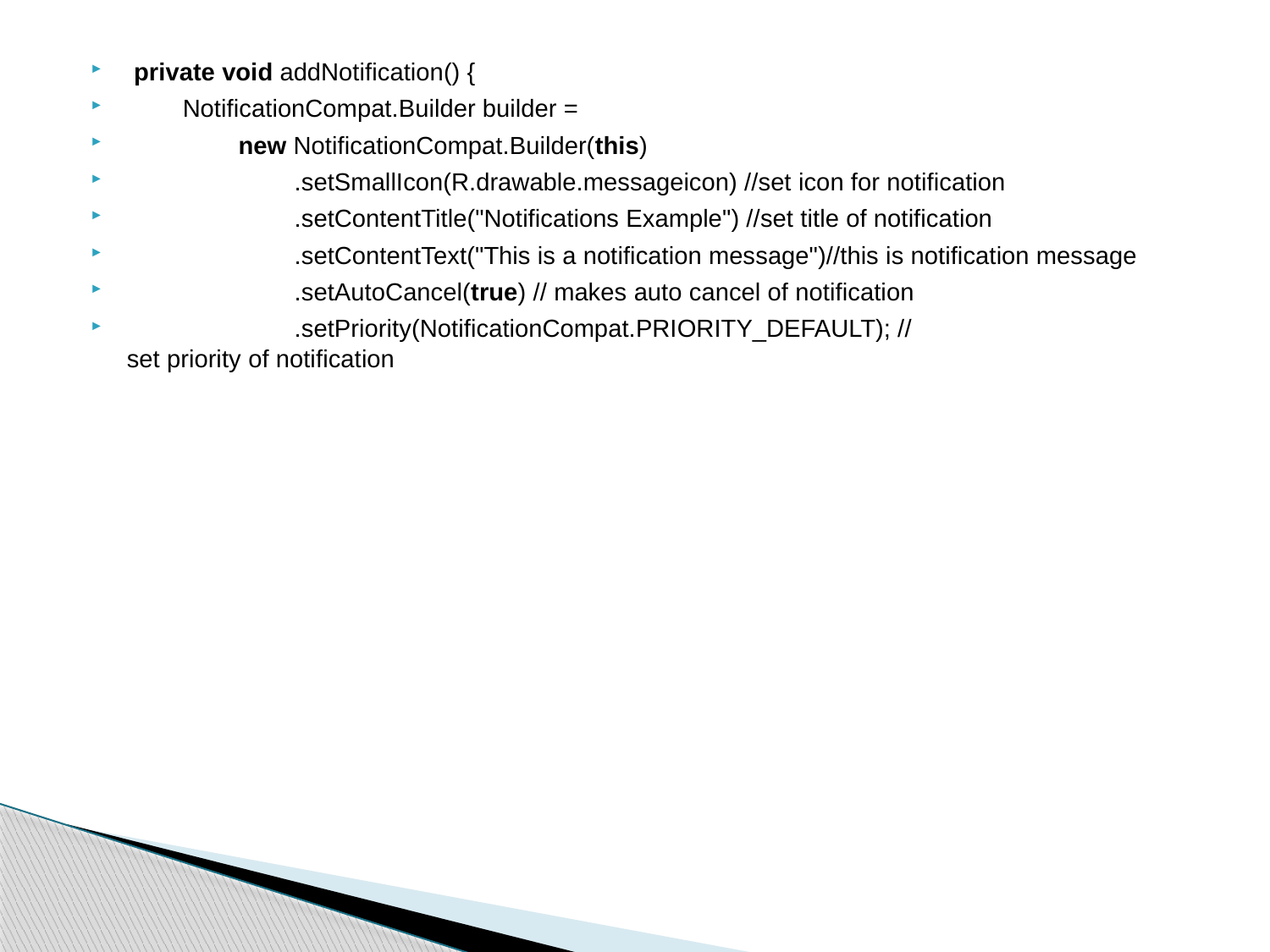

private void addNotification() {
        NotificationCompat.Builder builder =
                new NotificationCompat.Builder(this)
                        .setSmallIcon(R.drawable.messageicon) //set icon for notification
                        .setContentTitle("Notifications Example") //set title of notification
                        .setContentText("This is a notification message")//this is notification message
                        .setAutoCancel(true) // makes auto cancel of notification
                        .setPriority(NotificationCompat.PRIORITY_DEFAULT); //set priority of notification